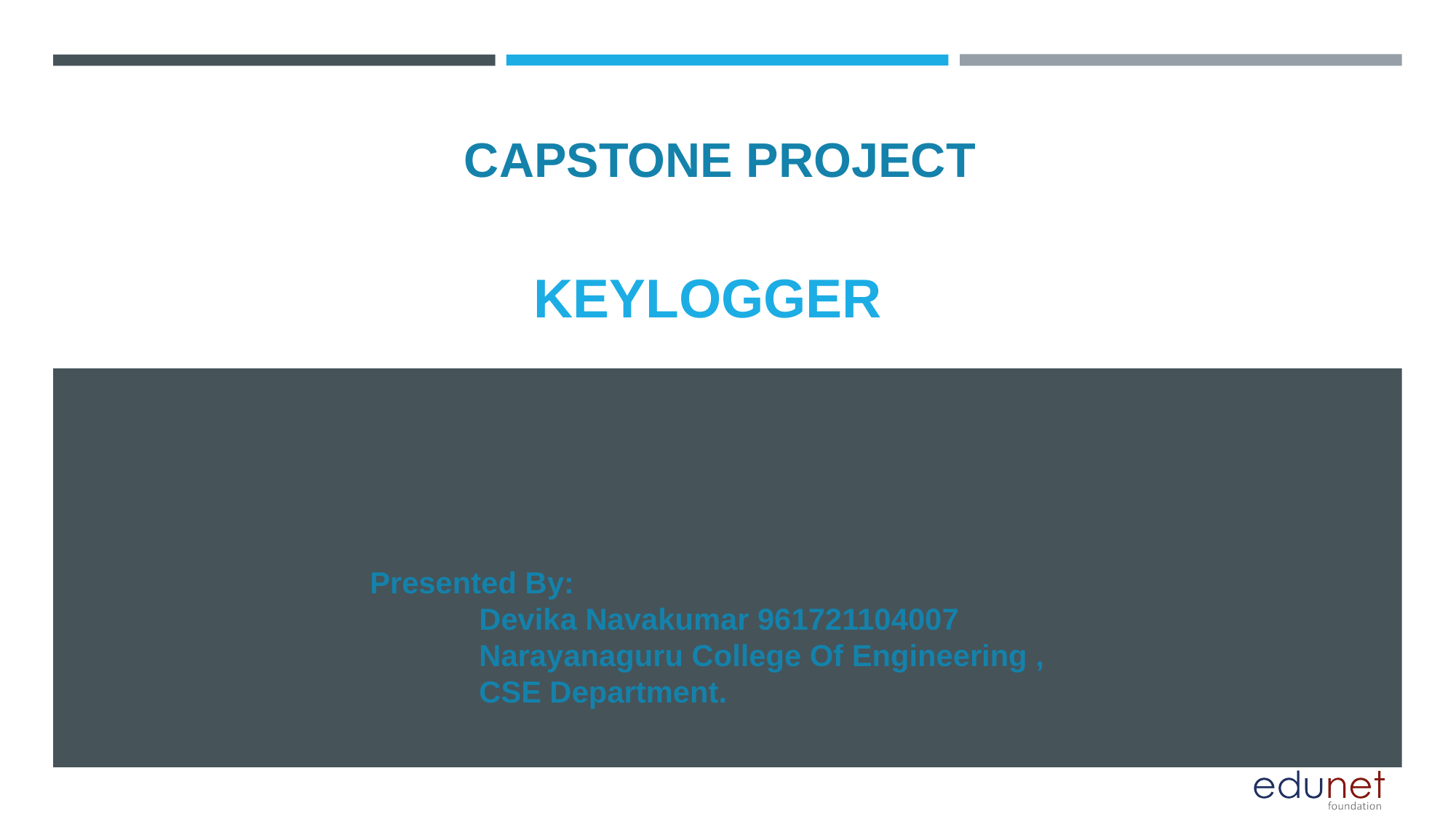

CAPSTONE PROJECT
# KEYLOGGER
Presented By:
	Devika Navakumar 961721104007
	Narayanaguru College Of Engineering ,
	CSE Department.